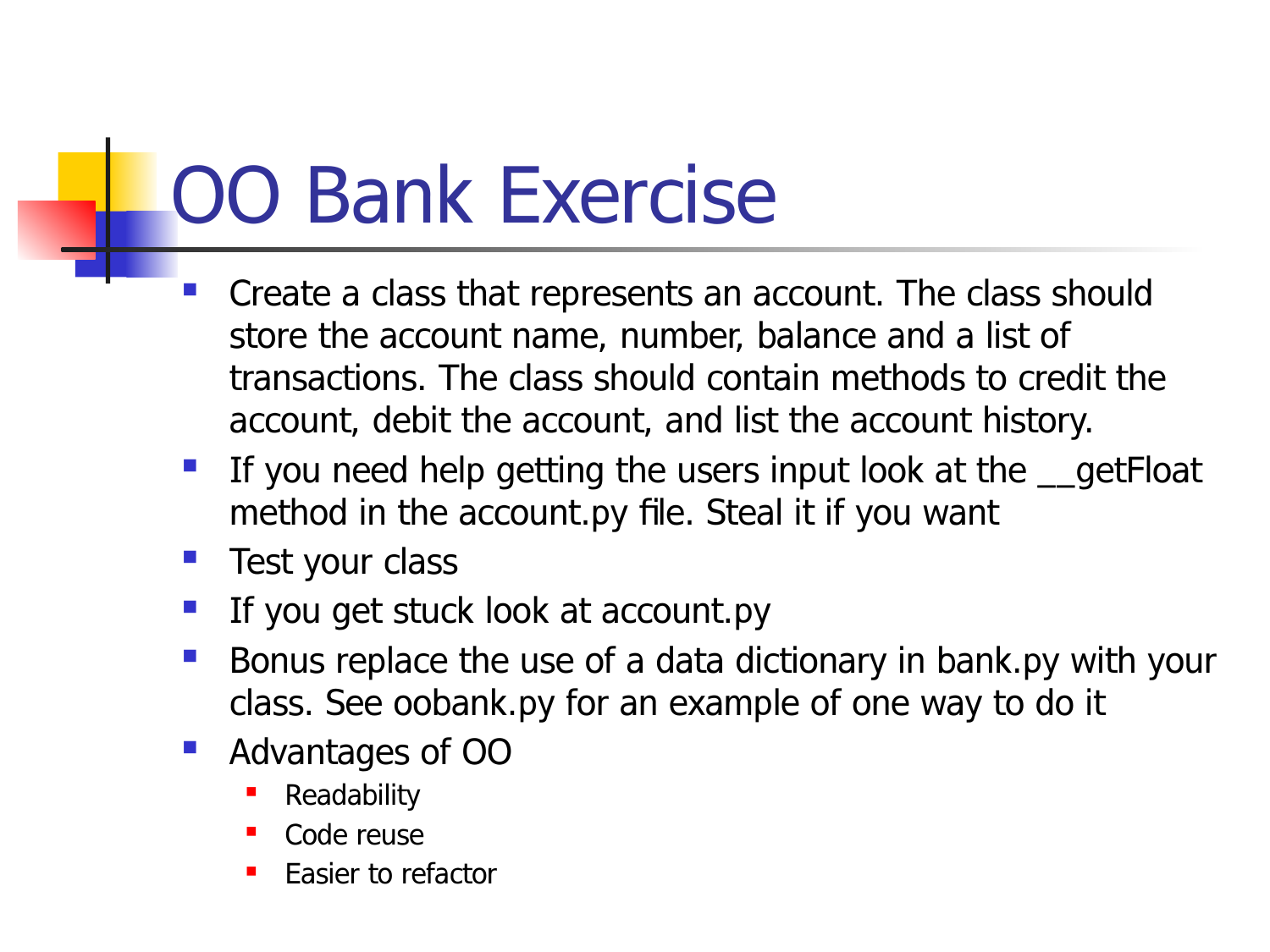

# OO Bank Exercise
Create a class that represents an account. The class should store the account name, number, balance and a list of transactions. The class should contain methods to credit the account, debit the account, and list the account history.
If you need help getting the users input look at the __getFloat method in the account.py file. Steal it if you want
Test your class
If you get stuck look at account.py
Bonus replace the use of a data dictionary in bank.py with your class. See oobank.py for an example of one way to do it
Advantages of OO
Readability
Code reuse
Easier to refactor